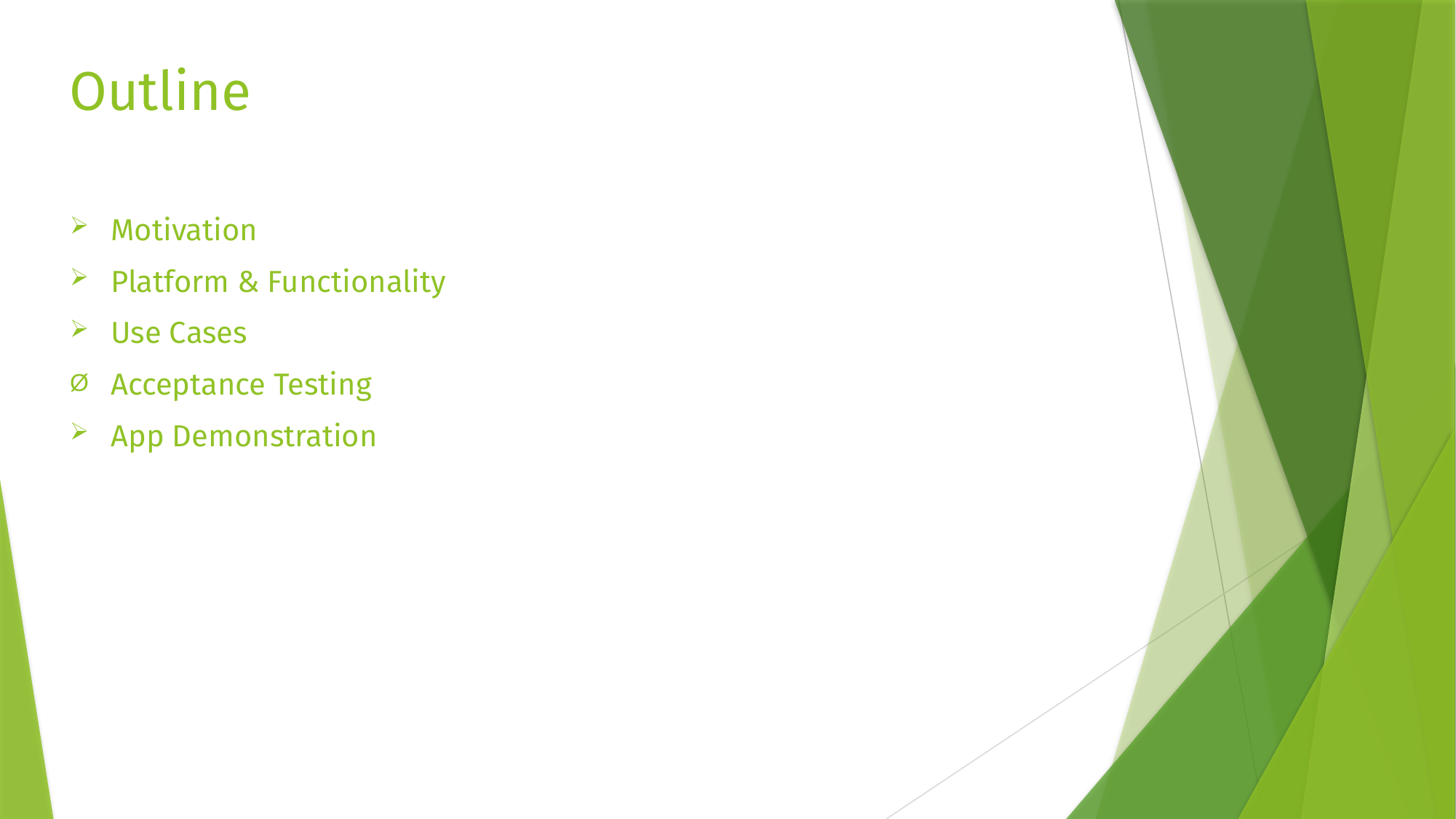

# Outline
Motivation
Platform & Functionality
Use Cases
Acceptance Testing
App Demonstration